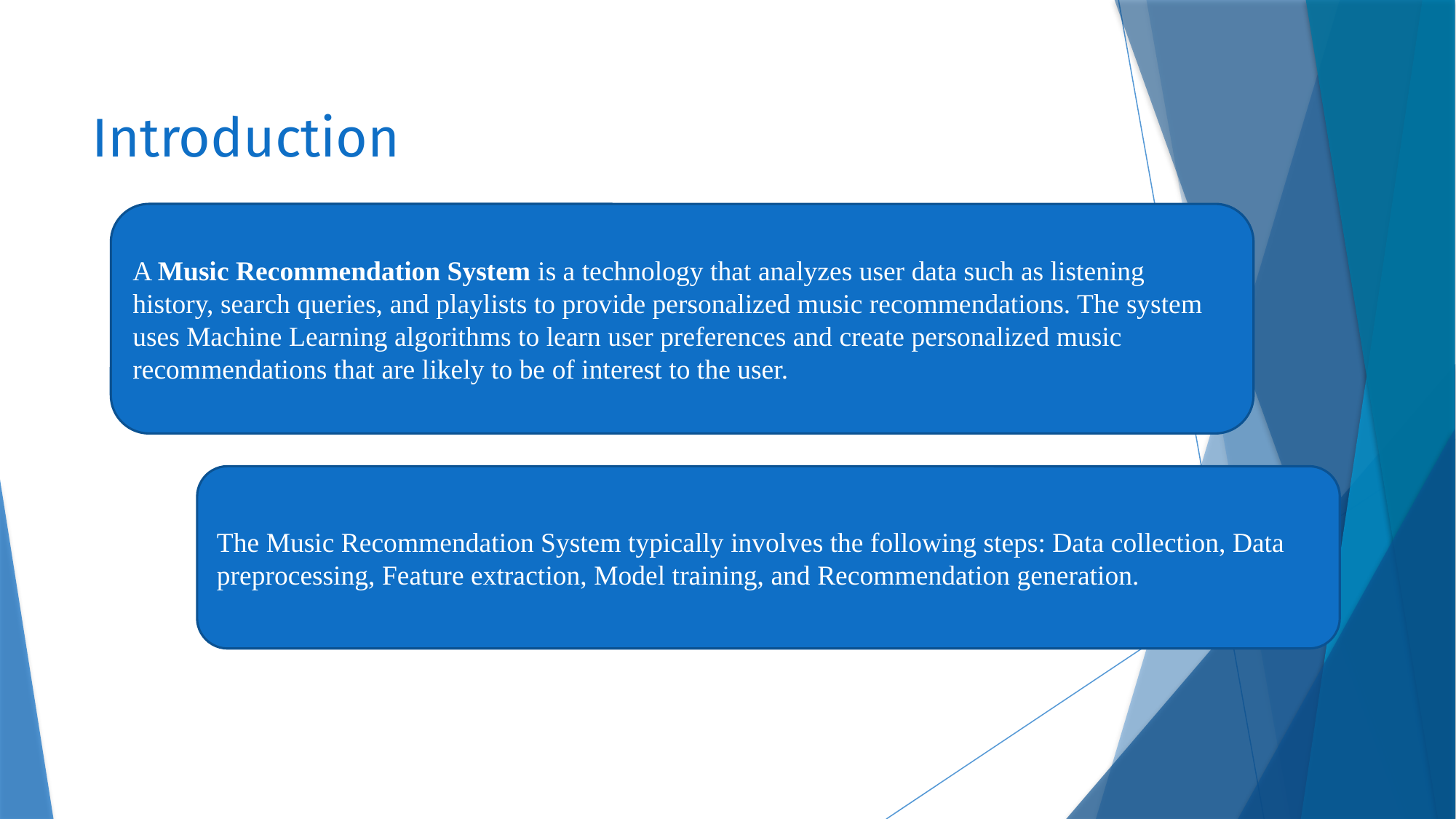

# Introduction
A Music Recommendation System is a technology that analyzes user data such as listening history, search queries, and playlists to provide personalized music recommendations. The system uses Machine Learning algorithms to learn user preferences and create personalized music recommendations that are likely to be of interest to the user.
The Music Recommendation System typically involves the following steps: Data collection, Data preprocessing, Feature extraction, Model training, and Recommendation generation.